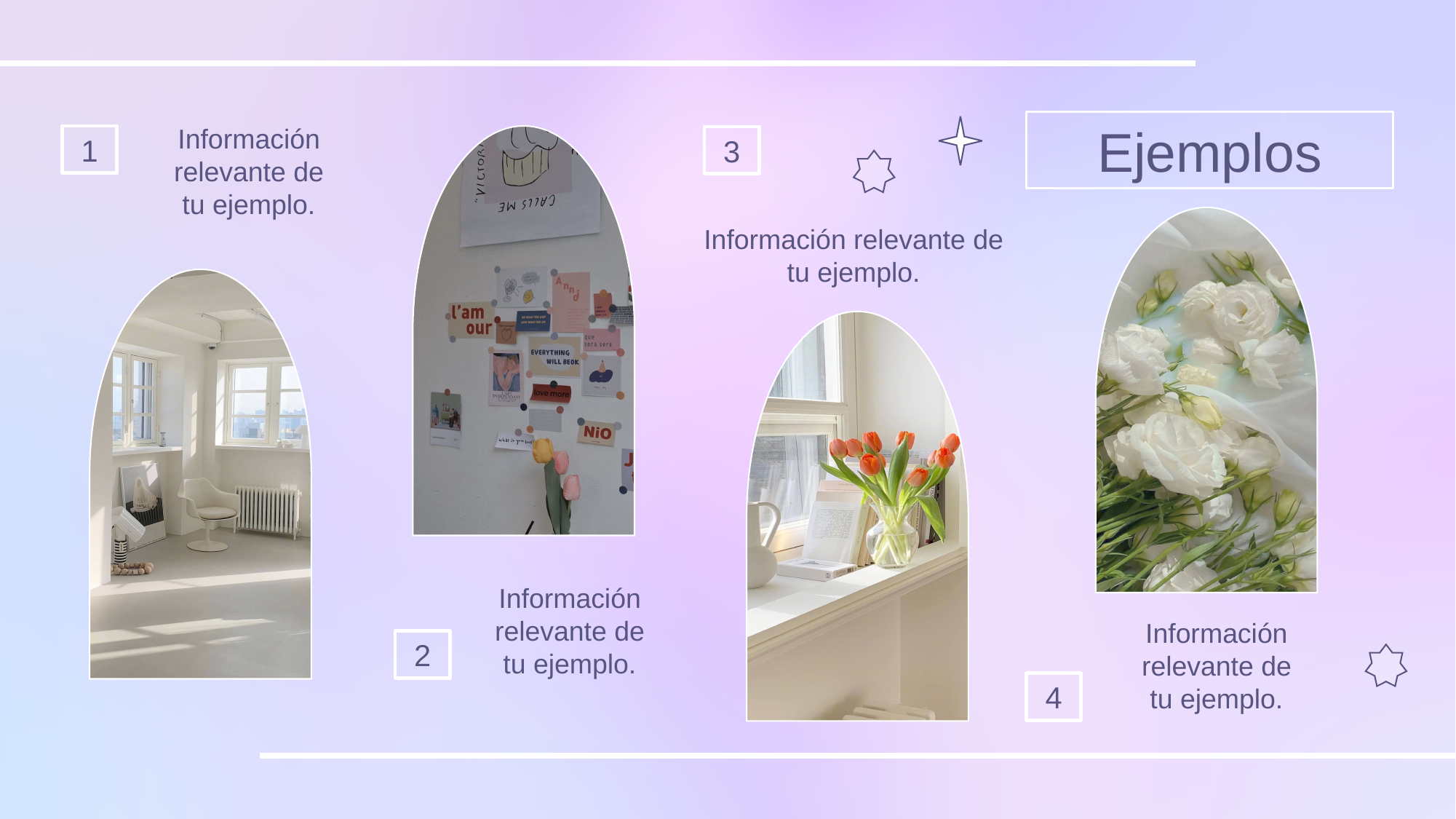

Ejemplos

Información relevante de tu ejemplo.
1
3

Información relevante de tu ejemplo.

Información relevante de tu ejemplo.
Información relevante de tu ejemplo.
2

4